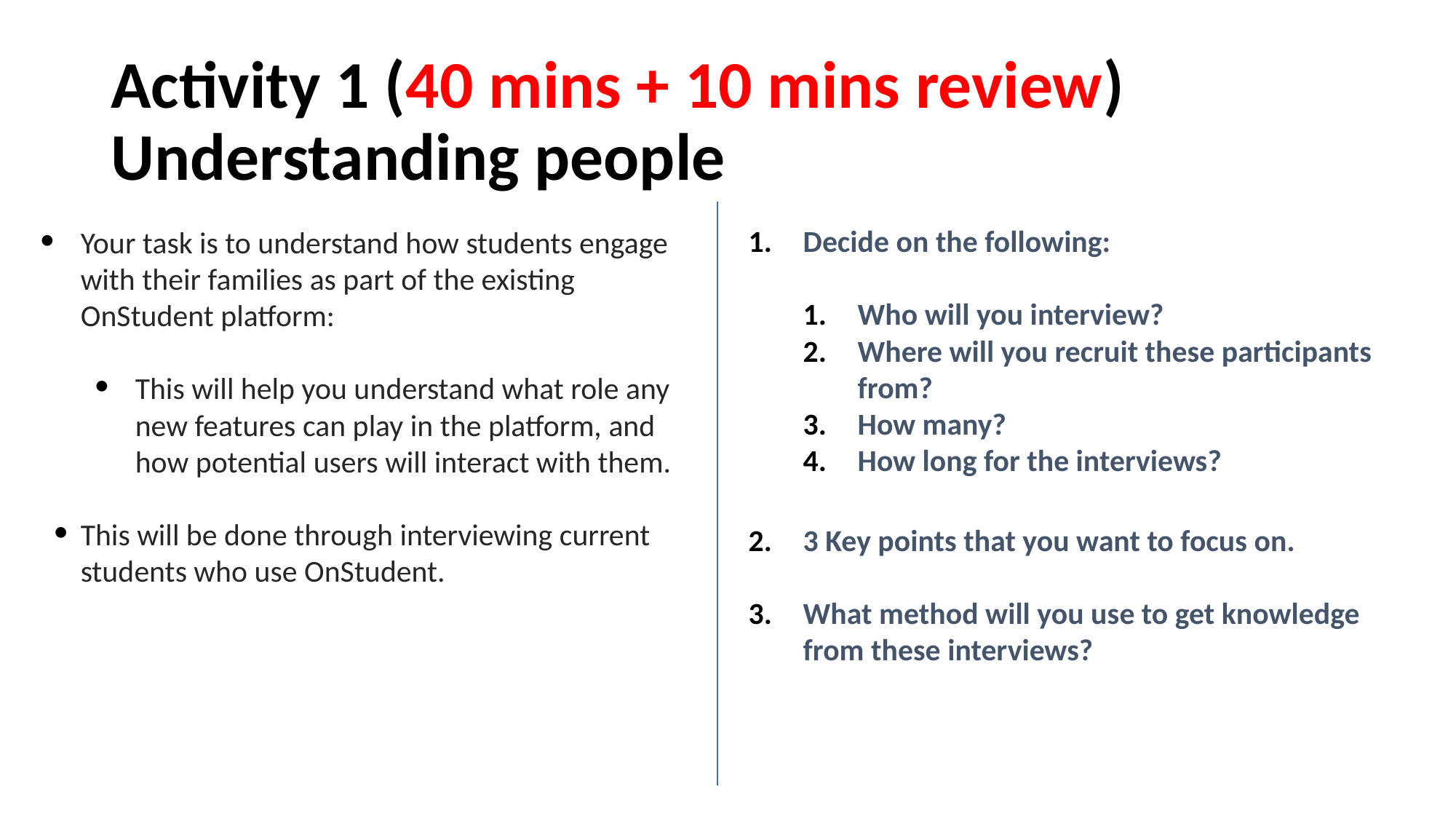

# Activity 1 (40 mins + 10 mins review) Understanding people
Decide on the following:

Who will you interview?
Where will you recruit these participants from?
How many?
How long for the interviews?

3 Key points that you want to focus on.

What method will you use to get knowledge from these interviews?

Your task is to understand how students engage with their families as part of the existing OnStudent platform:

This will help you understand what role any new features can play in the platform, and how potential users will interact with them.

This will be done through interviewing current students who use OnStudent.